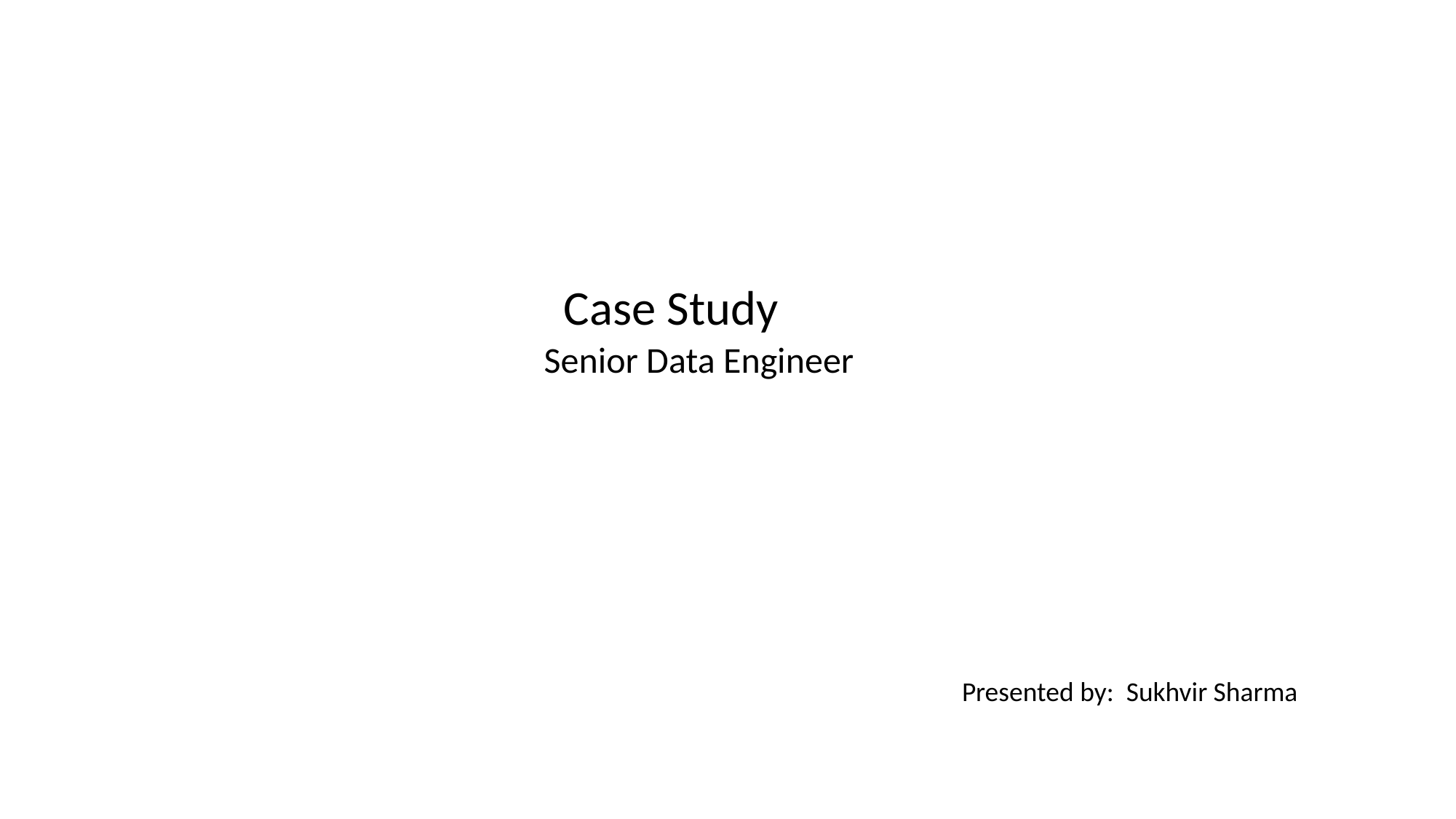

# Case Study
Senior Data Engineer

Presented by:  Sukhvir Sharma